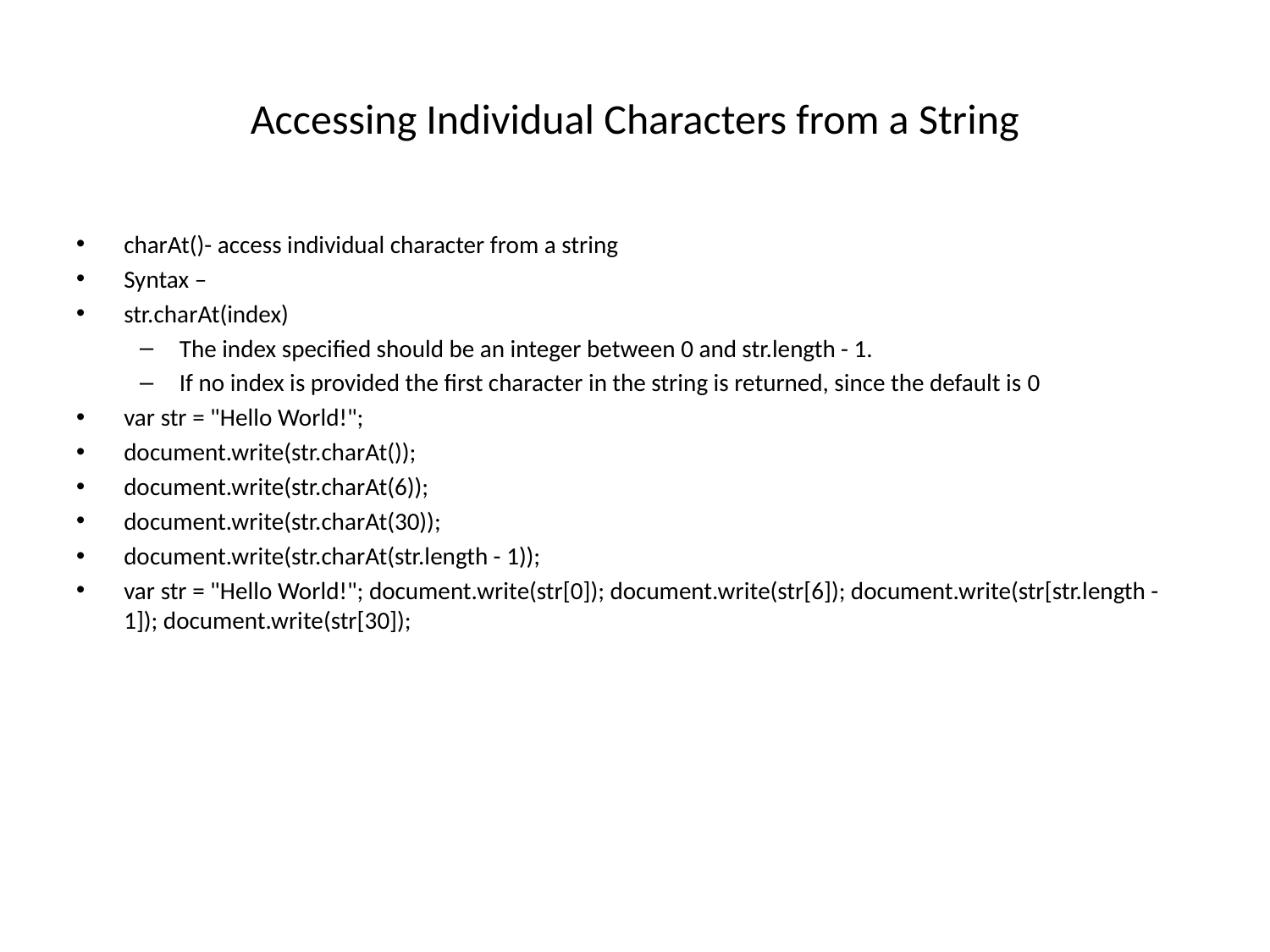

# Accessing Individual Characters from a String
charAt()- access individual character from a string
Syntax –
str.charAt(index)
The index specified should be an integer between 0 and str.length - 1.
If no index is provided the first character in the string is returned, since the default is 0
var str = "Hello World!";
document.write(str.charAt());
document.write(str.charAt(6));
document.write(str.charAt(30));
document.write(str.charAt(str.length - 1));
var str = "Hello World!"; document.write(str[0]); document.write(str[6]); document.write(str[str.length - 1]); document.write(str[30]);